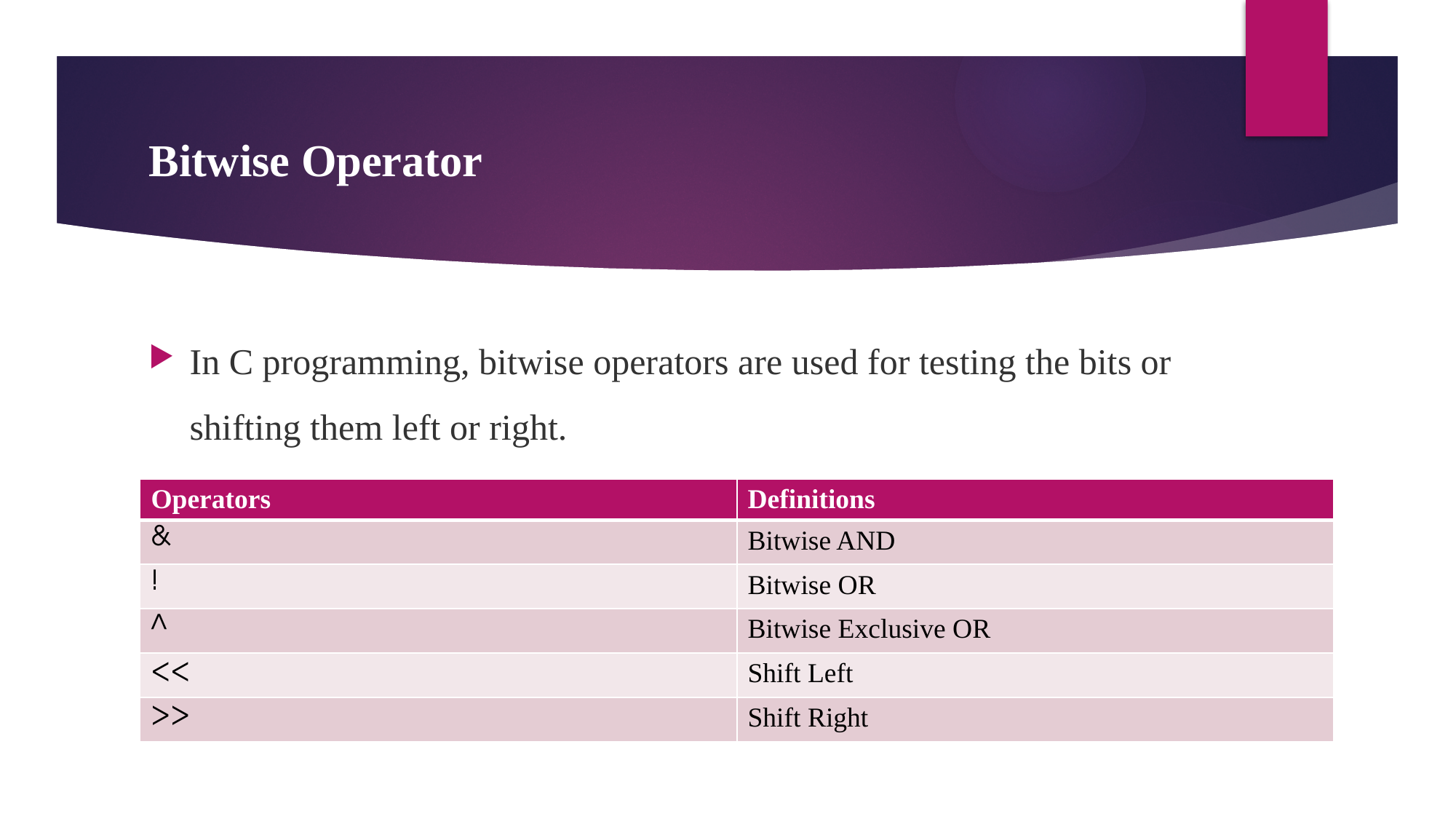

# Bitwise Operator
In C programming, bitwise operators are used for testing the bits or shifting them left or right.

| Operators | Definitions |
| --- | --- |
| & | Bitwise AND |
| ! | Bitwise OR |
| ^ | Bitwise Exclusive OR |
| << | Shift Left |
| >> | Shift Right |